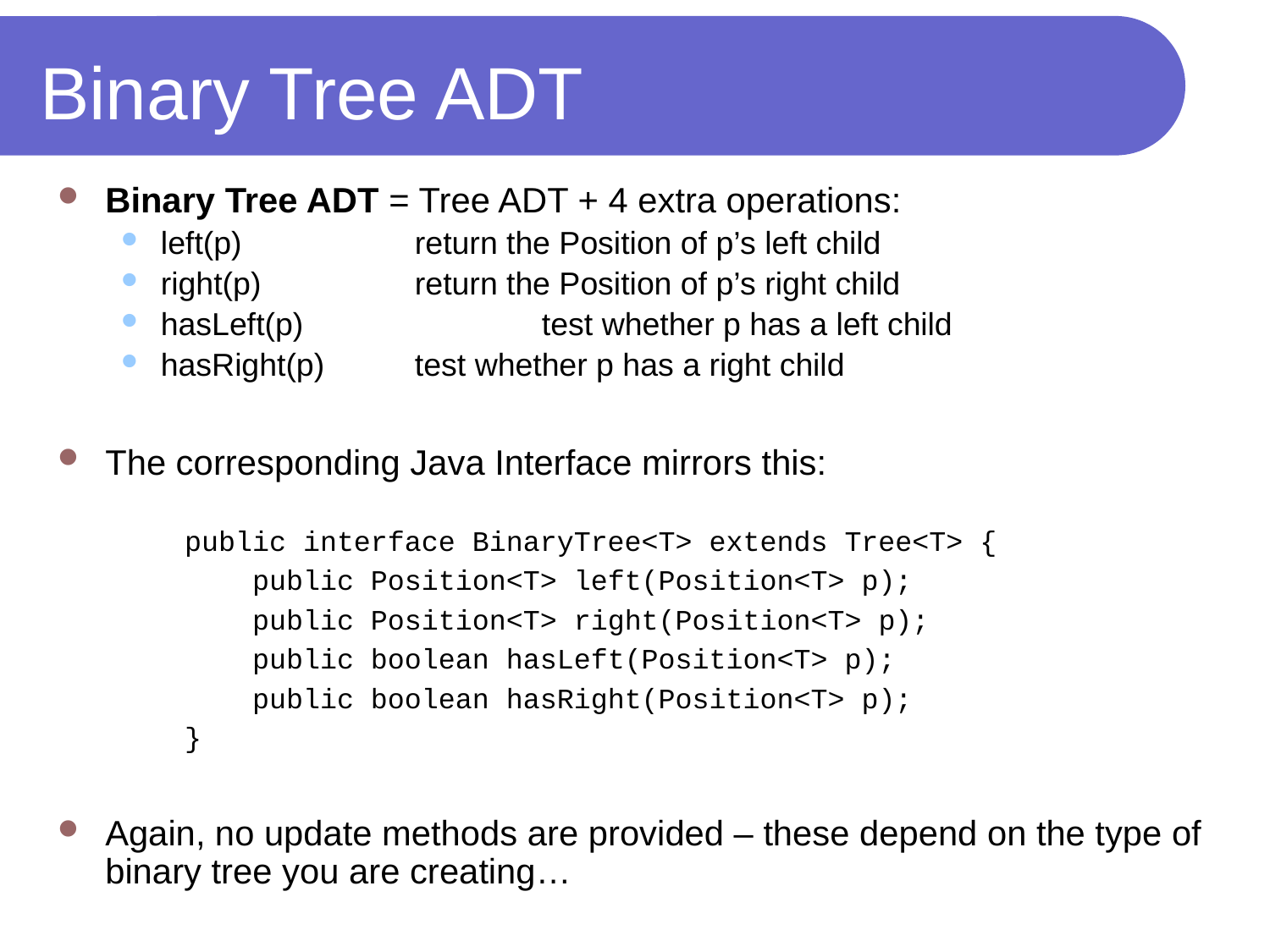

# Binary Tree ADT
Binary Tree ADT = Tree ADT + 4 extra operations:
left(p)		return the Position of p’s left child
right(p)		return the Position of p’s right child
hasLeft(p)		test whether p has a left child
hasRight(p)	test whether p has a right child

The corresponding Java Interface mirrors this:

public interface BinaryTree<T> extends Tree<T> {
    public Position<T> left(Position<T> p);
    public Position<T> right(Position<T> p);
    public boolean hasLeft(Position<T> p);
    public boolean hasRight(Position<T> p);
}

Again, no update methods are provided – these depend on the type of binary tree you are creating…